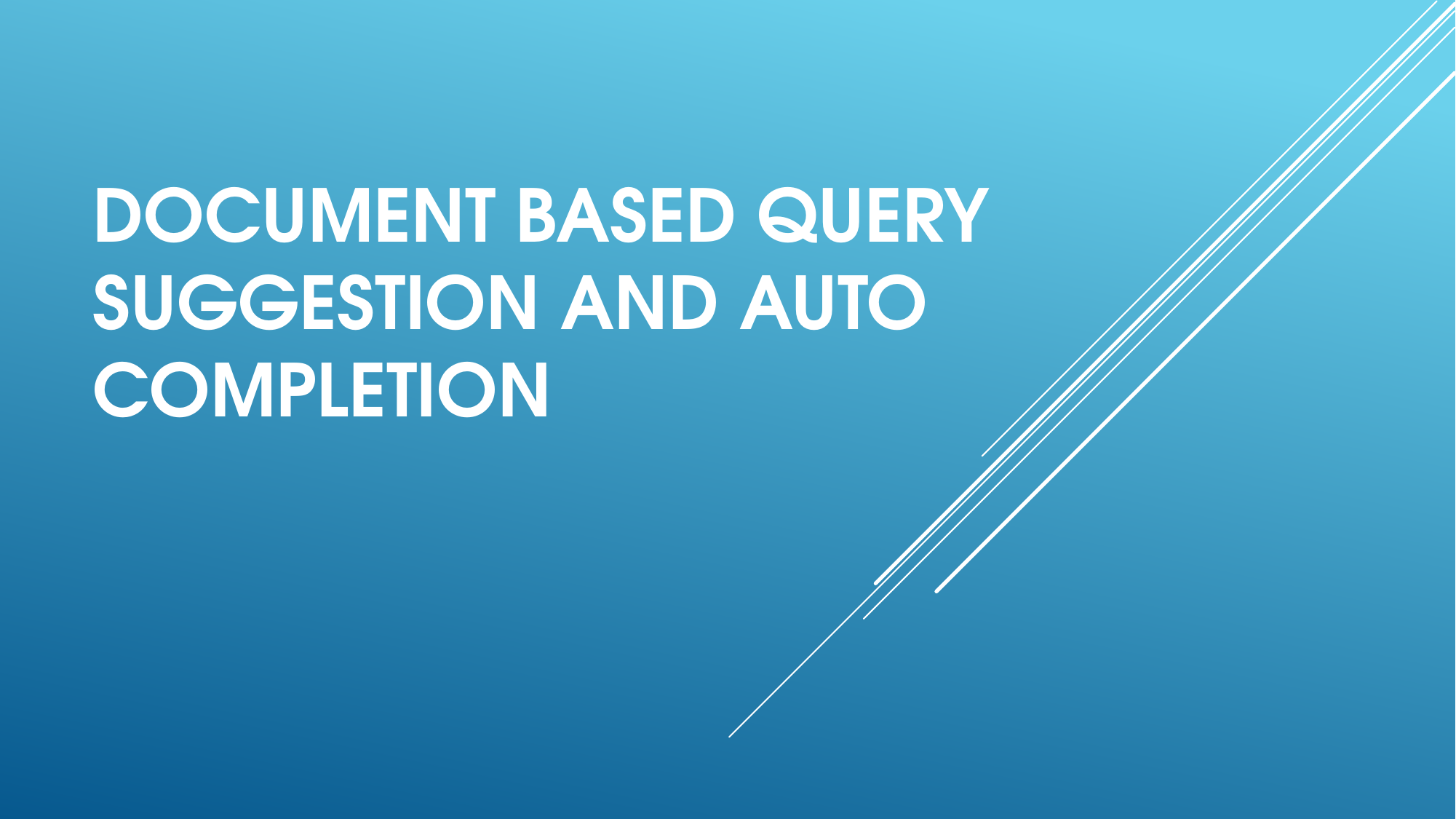

# Document Based Query Suggestion and Auto Completion